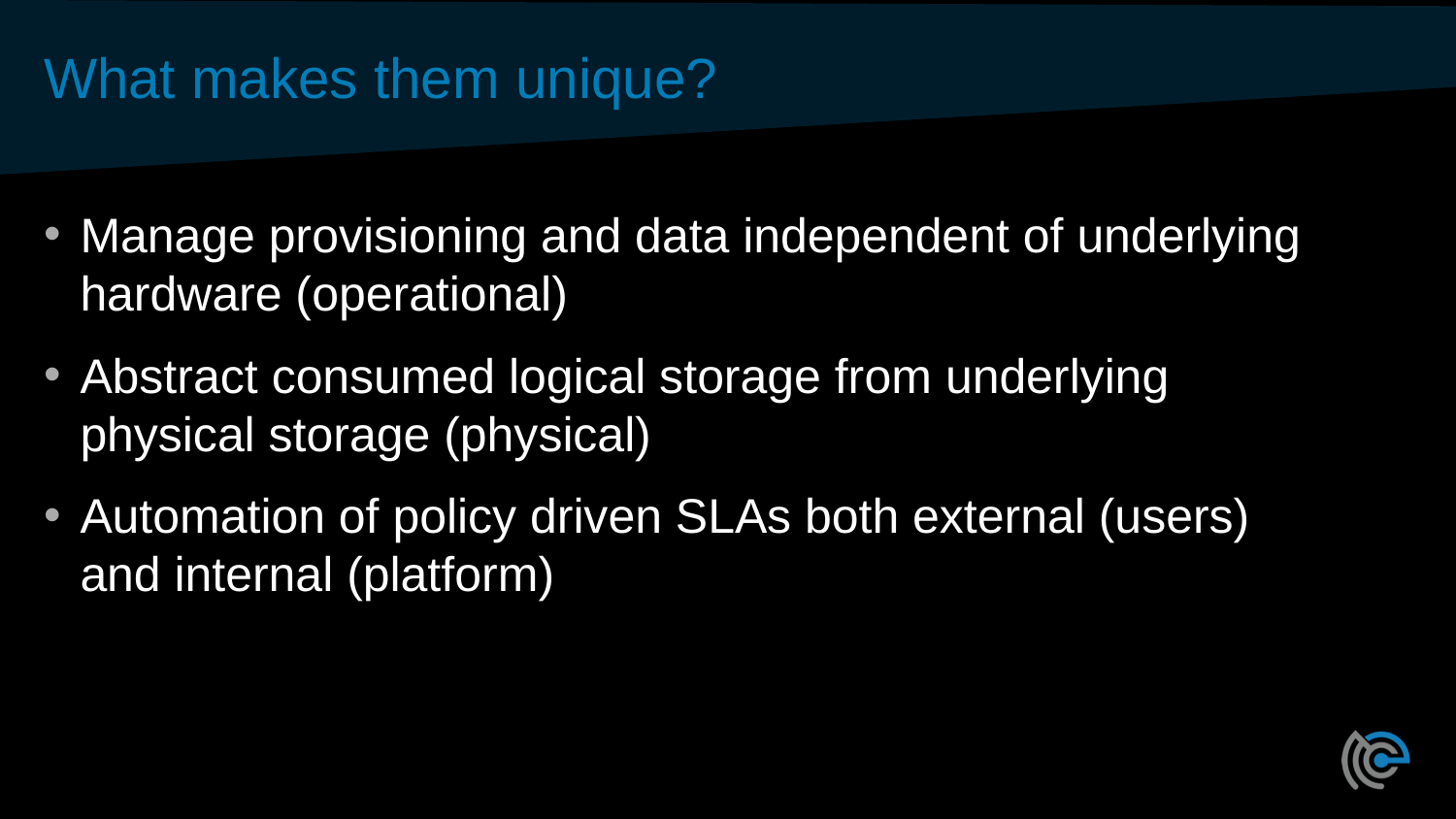

# What makes them unique?
Manage provisioning and data independent of underlying hardware (operational)
Abstract consumed logical storage from underlying physical storage (physical)
Automation of policy driven SLAs both external (users) and internal (platform)